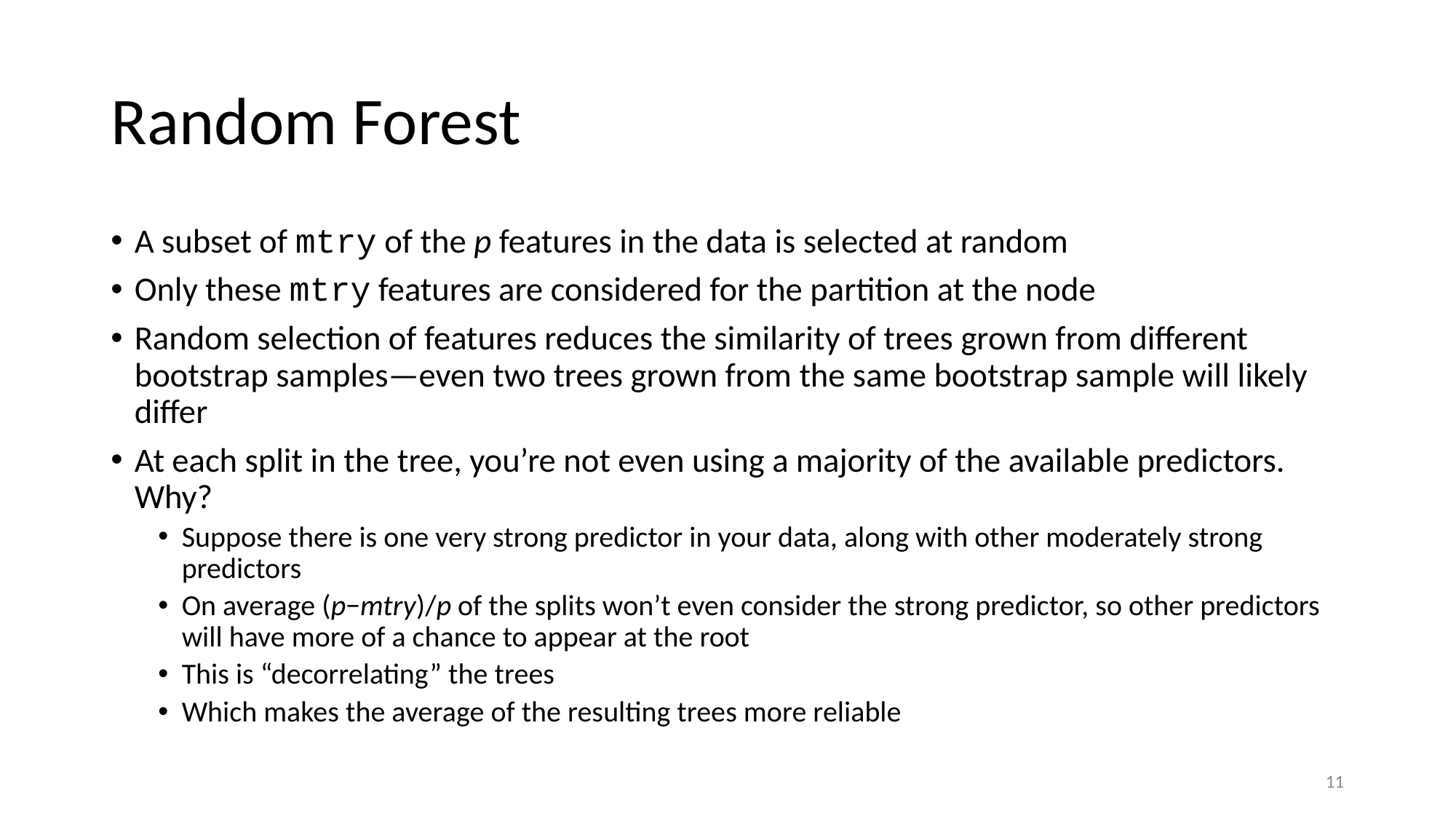

# Random Forest
A subset of mtry of the p features in the data is selected at random
Only these mtry features are considered for the partition at the node
Random selection of features reduces the similarity of trees grown from different bootstrap samples—even two trees grown from the same bootstrap sample will likely differ
At each split in the tree, you’re not even using a majority of the available predictors. Why?
Suppose there is one very strong predictor in your data, along with other moderately strong predictors
On average (p−mtry)/p of the splits won’t even consider the strong predictor, so other predictors will have more of a chance to appear at the root
This is “decorrelating” the trees
Which makes the average of the resulting trees more reliable
11